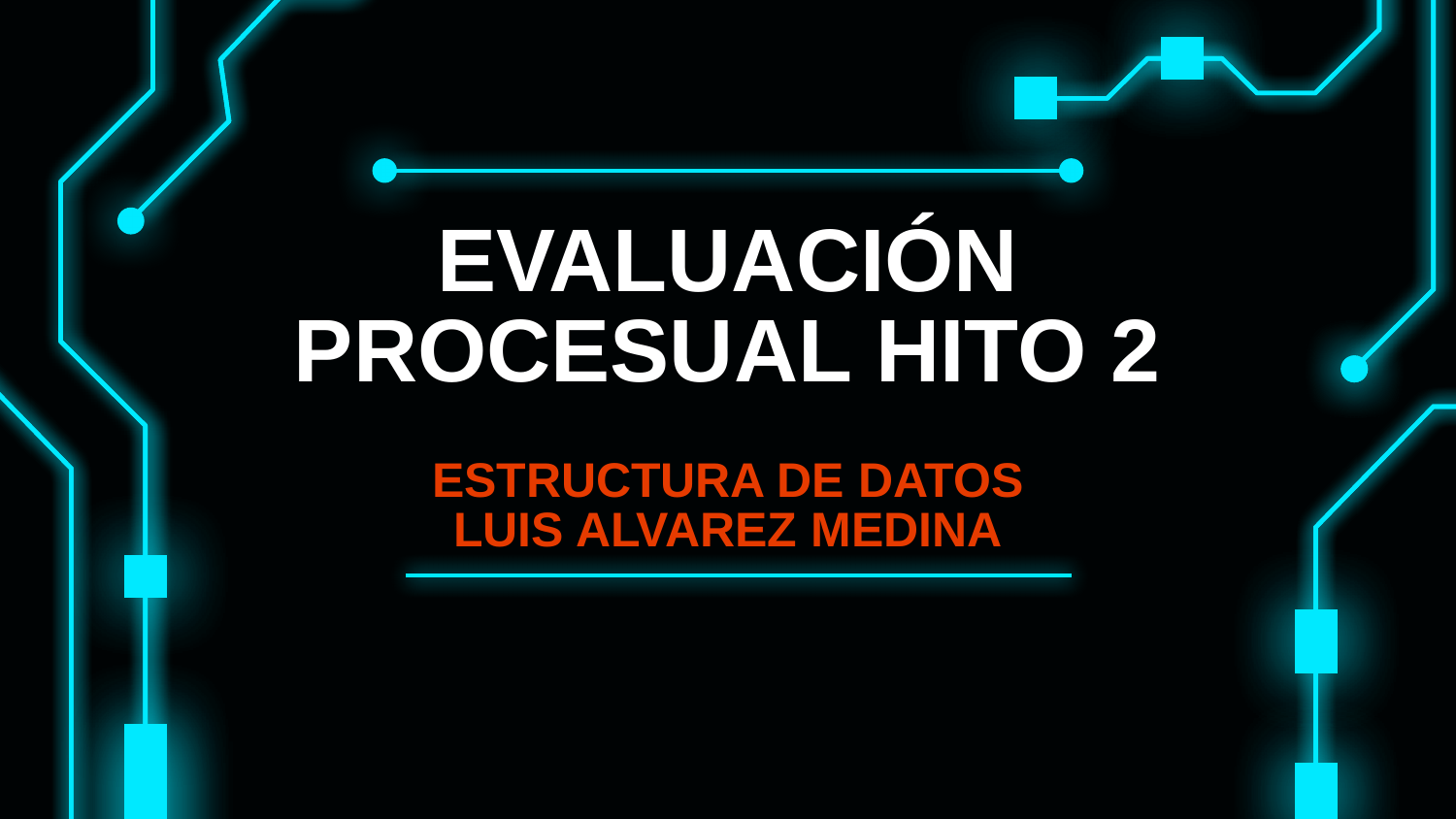

# EVALUACIÓN PROCESUAL HITO 2 ESTRUCTURA DE DATOS LUIS ALVAREZ MEDINA